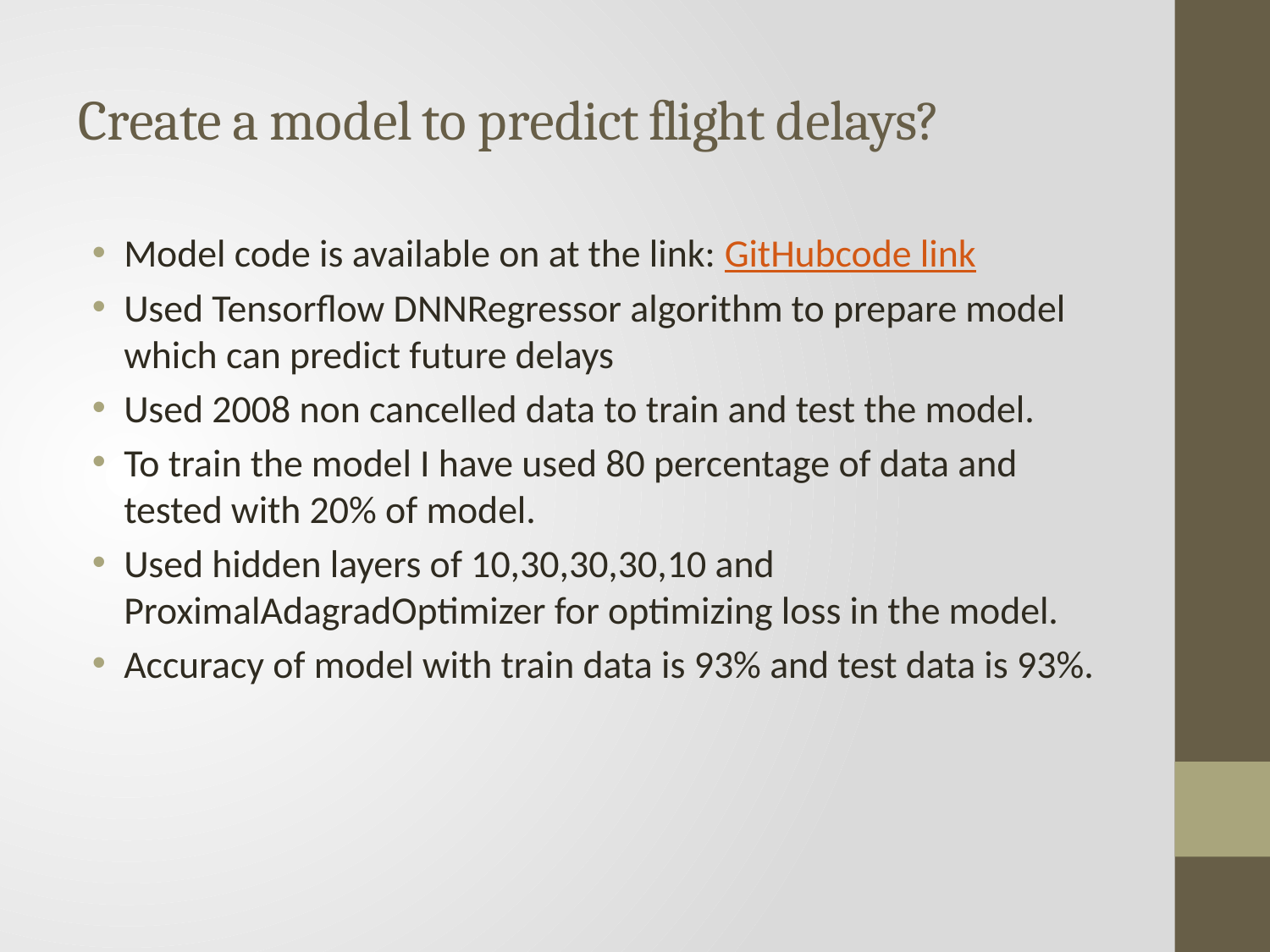

# Create a model to predict flight delays?
Model code is available on at the link: GitHubcode link
Used Tensorflow DNNRegressor algorithm to prepare model which can predict future delays
Used 2008 non cancelled data to train and test the model.
To train the model I have used 80 percentage of data and tested with 20% of model.
Used hidden layers of 10,30,30,30,10 and ProximalAdagradOptimizer for optimizing loss in the model.
Accuracy of model with train data is 93% and test data is 93%.